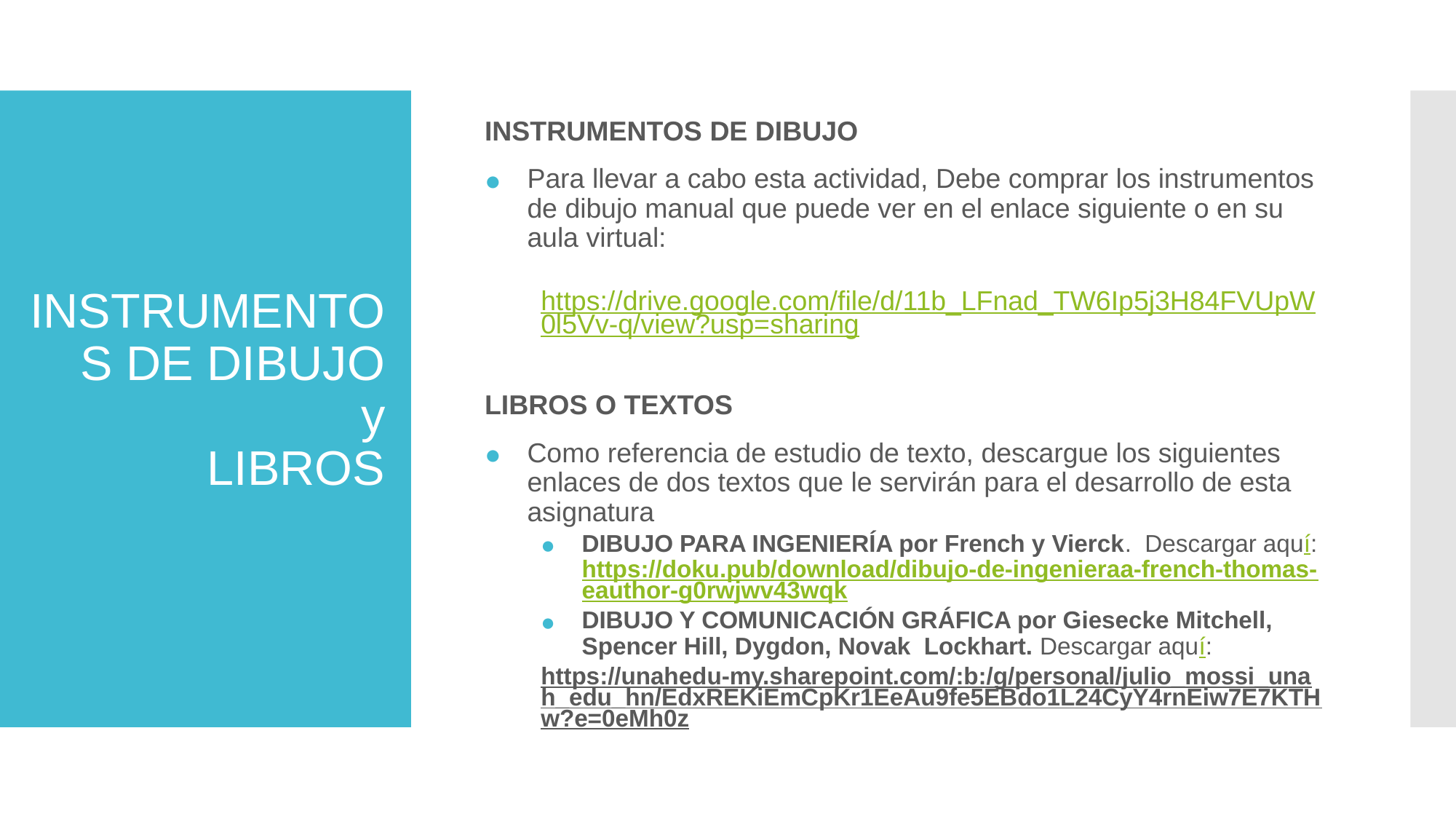

INSTRUMENTOS DE DIBUJO
Para llevar a cabo esta actividad, Debe comprar los instrumentos de dibujo manual que puede ver en el enlace siguiente o en su aula virtual:

https://drive.google.com/file/d/11b_LFnad_TW6Ip5j3H84FVUpW0l5Vv-q/view?usp=sharing

LIBROS O TEXTOS
Como referencia de estudio de texto, descargue los siguientes enlaces de dos textos que le servirán para el desarrollo de esta asignatura
DIBUJO PARA INGENIERÍA por French y Vierck.  Descargar aquí: https://doku.pub/download/dibujo-de-ingenieraa-french-thomas-eauthor-g0rwjwv43wqk
DIBUJO Y COMUNICACIÓN GRÁFICA por Giesecke Mitchell,  Spencer Hill, Dygdon, Novak  Lockhart. Descargar aquí:
https://unahedu-my.sharepoint.com/:b:/g/personal/julio_mossi_unah_edu_hn/EdxREKiEmCpKr1EeAu9fe5EBdo1L24CyY4rnEiw7E7KTHw?e=0eMh0z

# INSTRUMENTOS DE DIBUJO y LIBROS